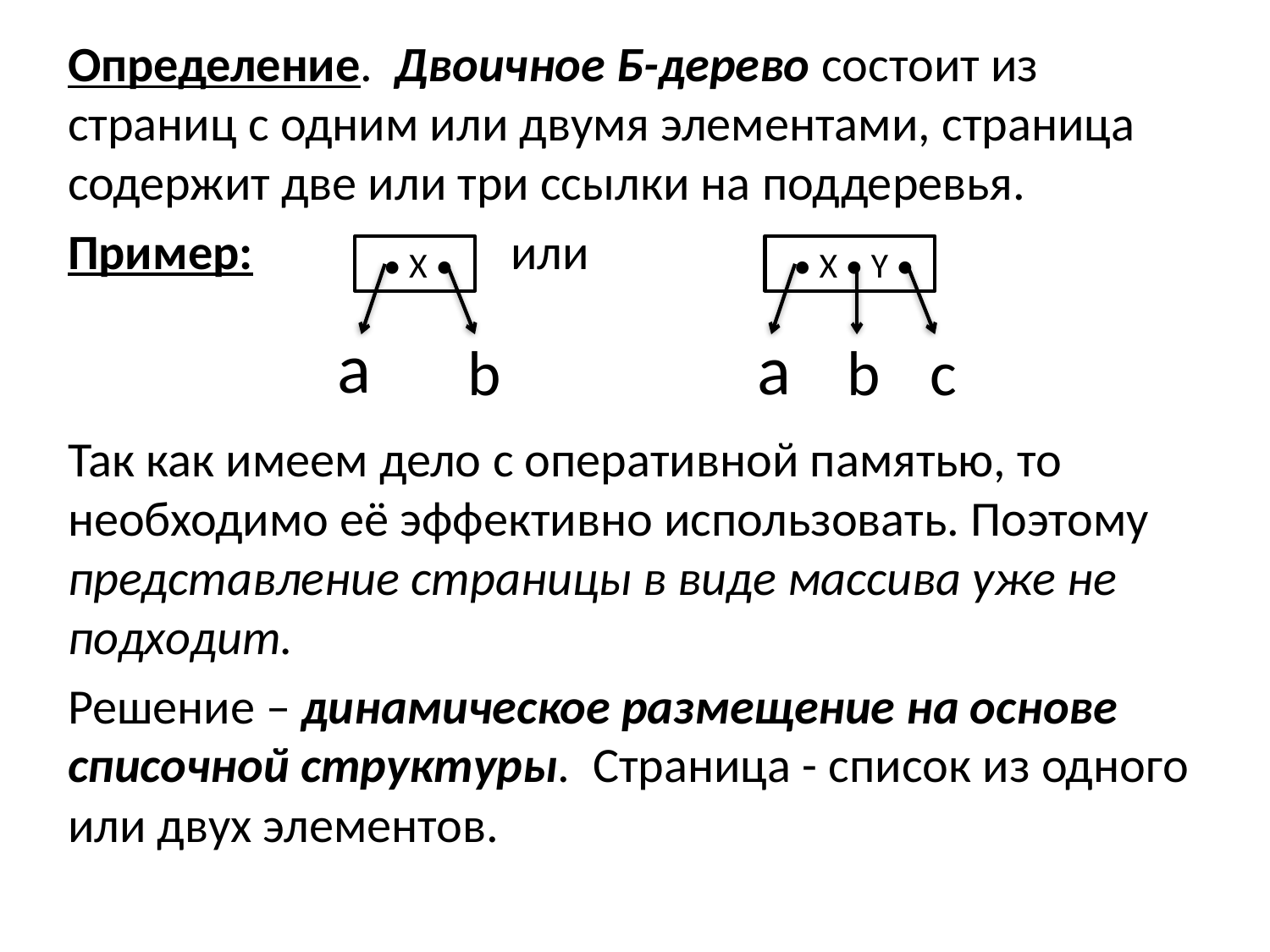

Определение.  Двоичное Б-дерево состоит из страниц с одним или двумя элементами, страница содержит две или три ссылки на поддеревья.
Пример:                       или

Так как имеем дело с оперативной памятью, то необходимо её эффективно использовать. Поэтому представление страницы в виде массива уже не подходит.
Решение – динамическое размещение на основе списочной структуры.  Страница - список из одного или двух элементов.
  • X •
  • X • Y •
a
a
b
c
b